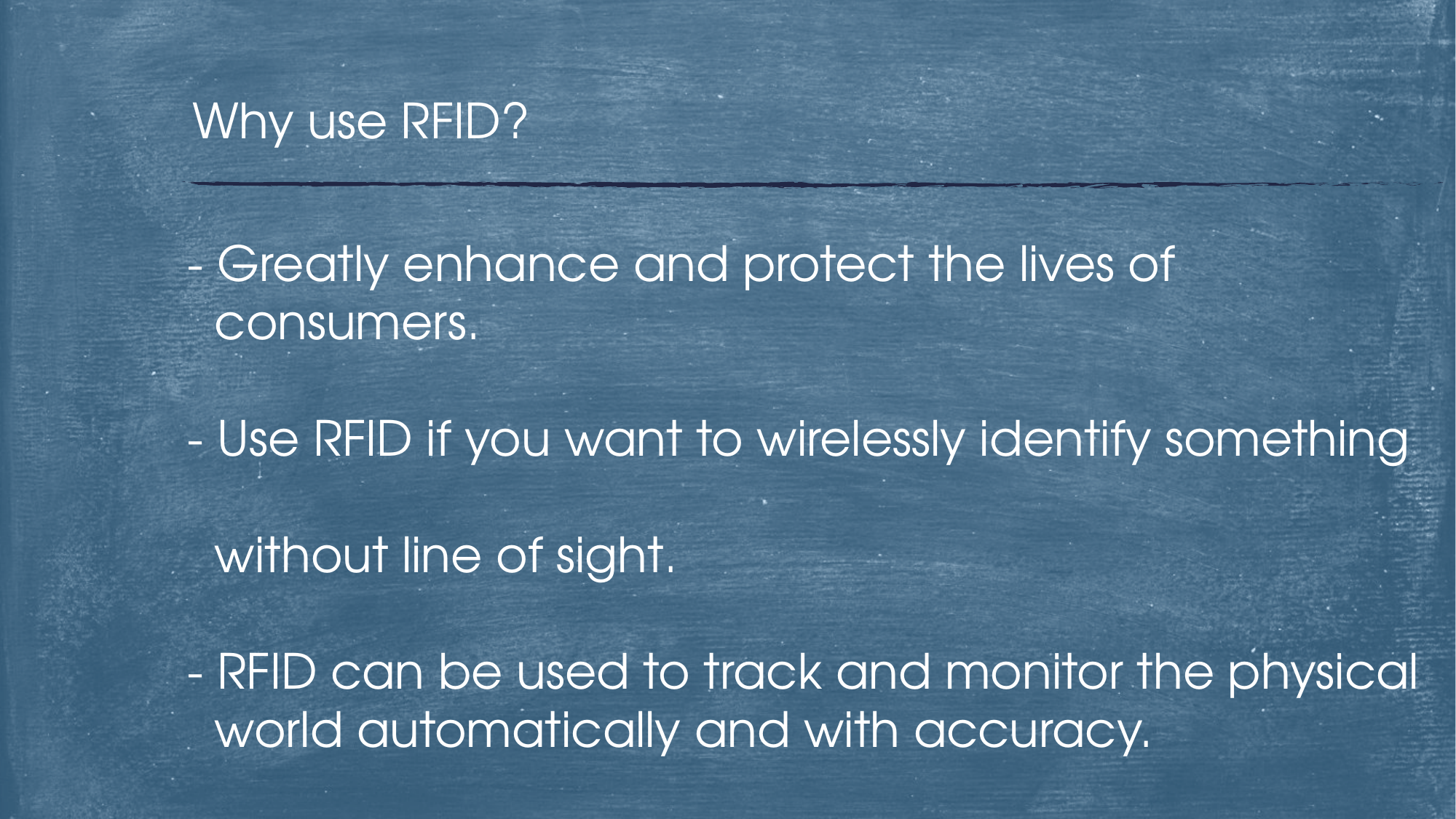

# Why use RFID?

 - Greatly enhance and protect the lives of
   consumers.

 - Use RFID if you want to wirelessly identify something
   without line of sight.

 - RFID can be used to track and monitor the physical
   world automatically and with accuracy.